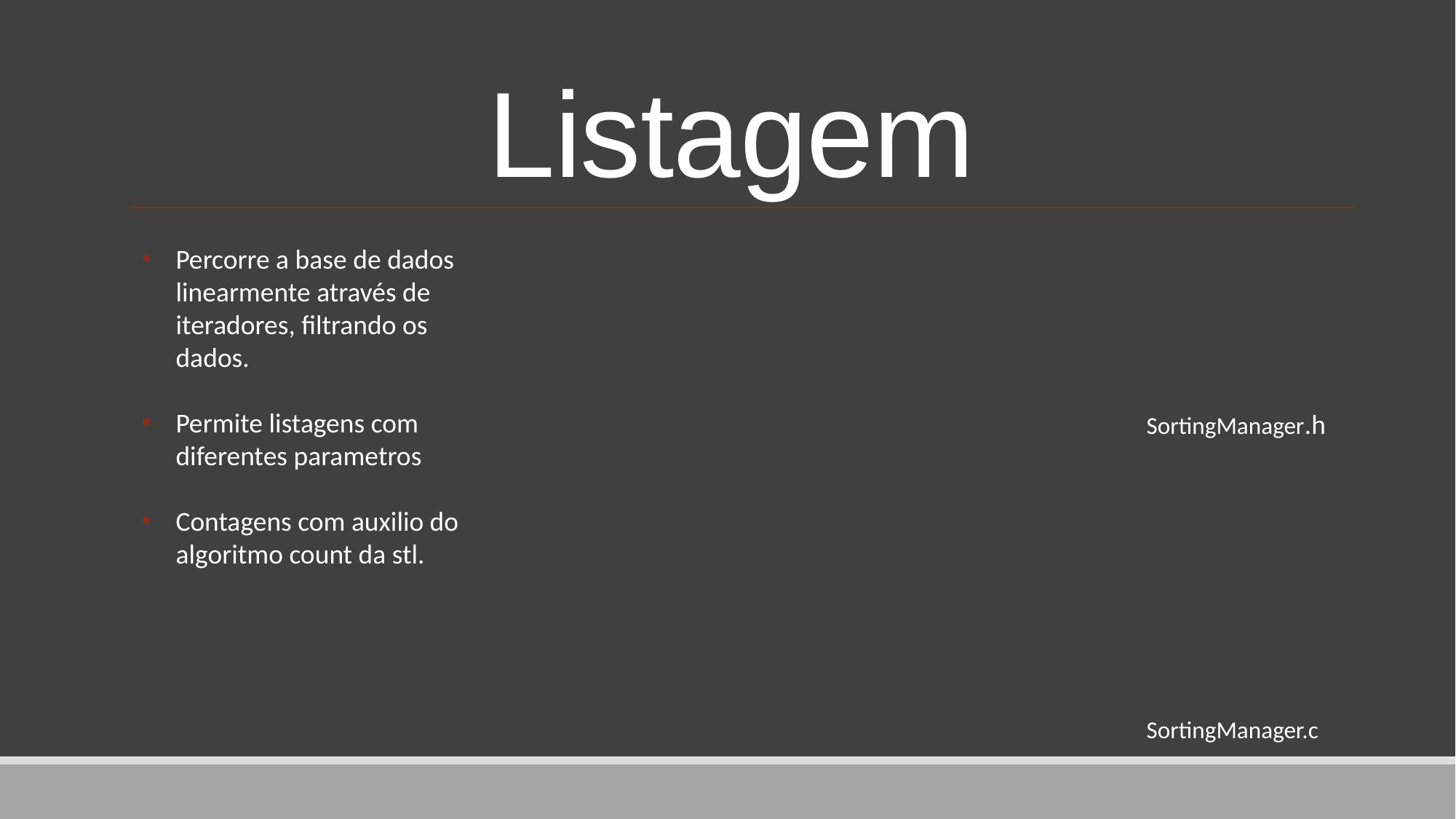

# Listagem
Percorre a base de dados linearmente através de iteradores, filtrando os dados.

Permite listagens com diferentes parametros

Contagens com auxilio do algoritmo count da stl.
SortingManager.h
SortingManager.c